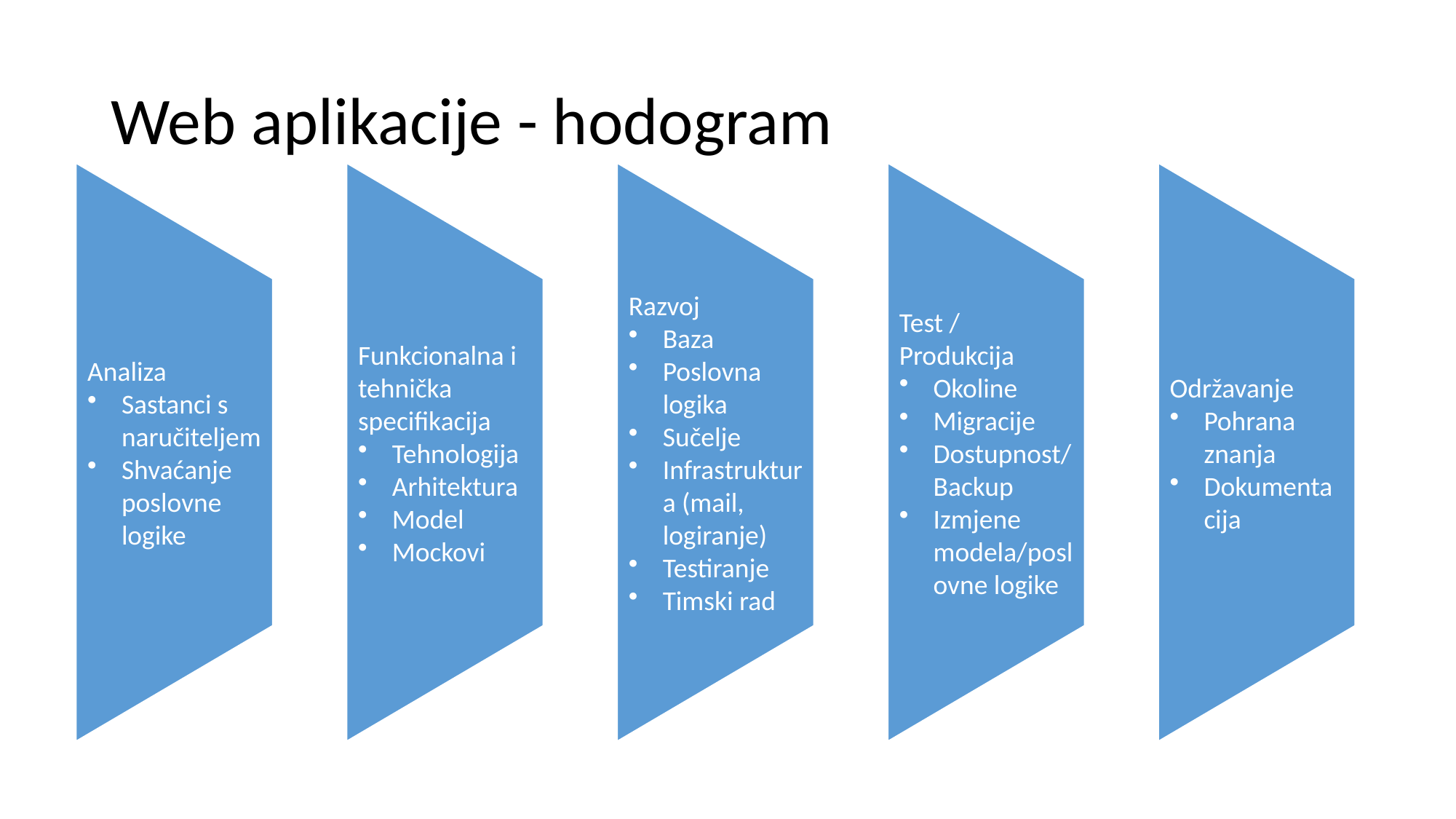

# Web aplikacije - hodogram
Analiza
Razvoj
Baza
Test / Produkcija
Okoline
Održavanje
Funkcionalna i tehnička specifikacija
Tehnologija
Arhitektura
Model
Mockovi
Sastanci s naručiteljem
Shvaćanje poslovne logike
Poslovna logika
Sučelje
Infrastruktura (mail, logiranje)
Testiranje
Timski rad
Migracije
Dostupnost/Backup
Izmjene modela/poslovne logike
Pohrana znanja
Dokumentacija